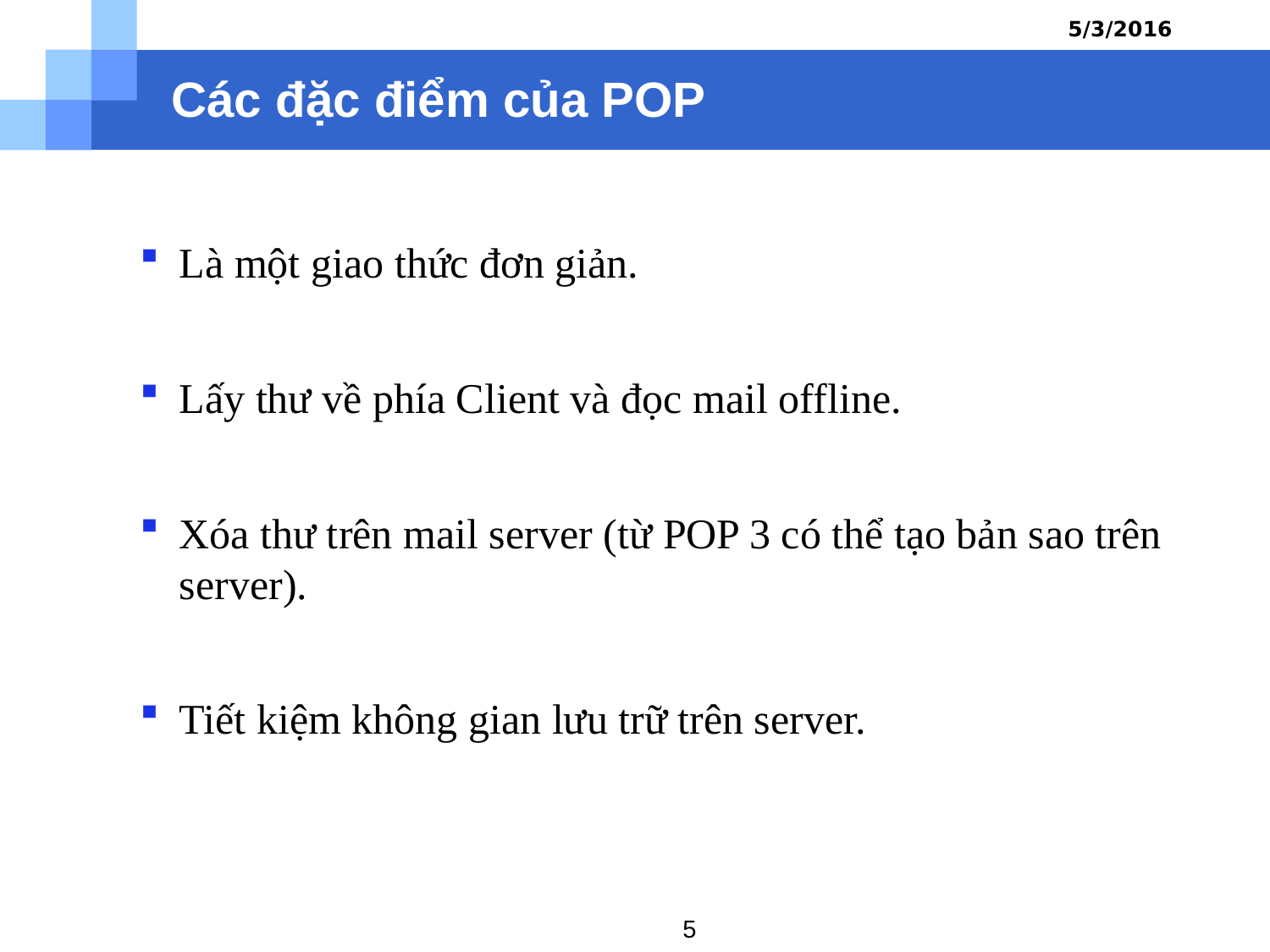

5/3/2016
# Các đặc điểm của POP

Là một giao thức đơn giản.

Lấy thư về phía Client và đọc mail offline.

Xóa thư trên mail server (từ POP 3 có thể tạo bản sao trên server).

Tiết kiệm không gian lưu trữ trên server.

5